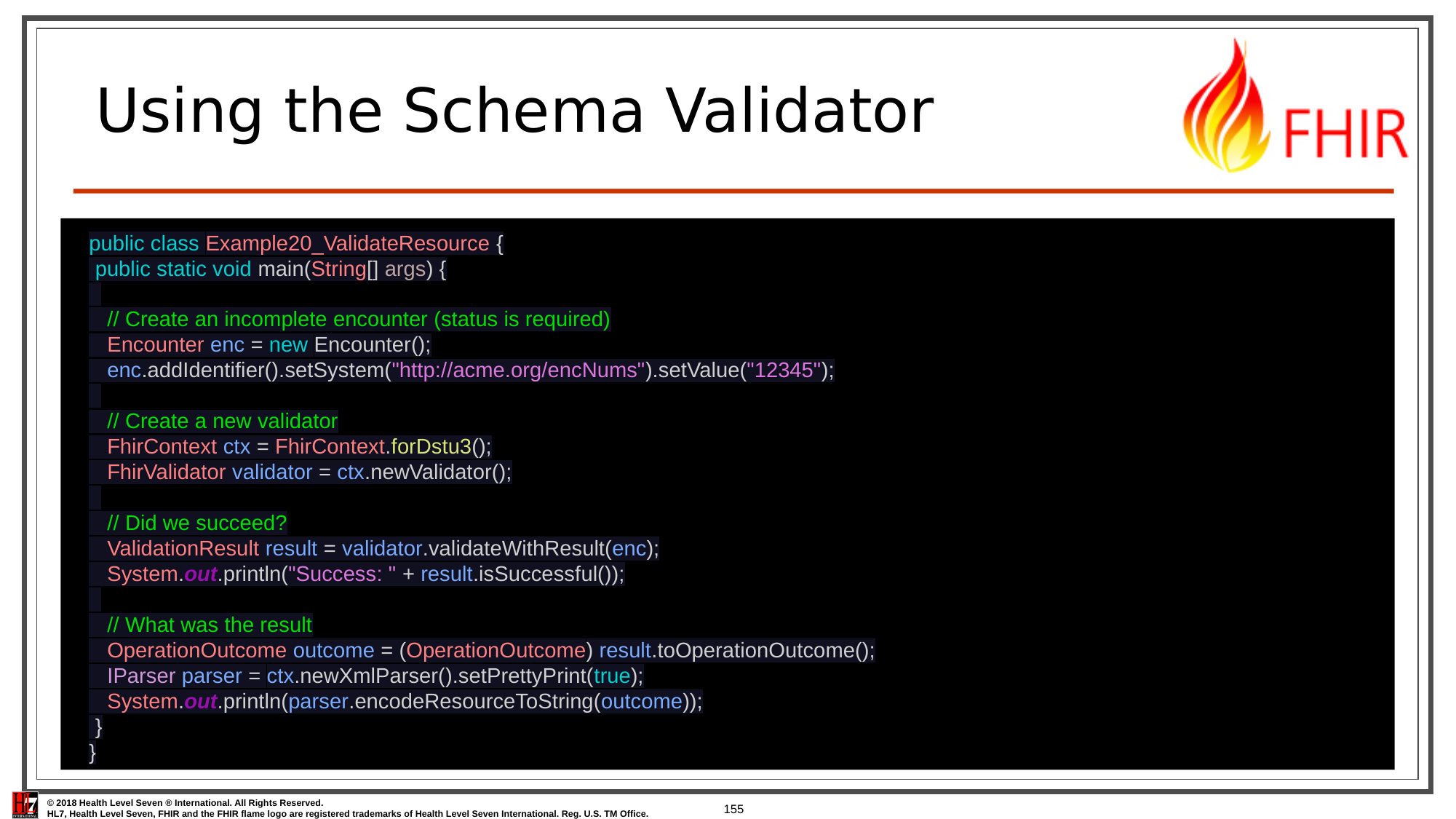

# Using the Schema Validator
public class Example20_ValidateResource {
 public static void main(String[] args) {

   // Create an incomplete encounter (status is required)
   Encounter enc = new Encounter();
   enc.addIdentifier().setSystem("http://acme.org/encNums").setValue("12345");

   // Create a new validator
   FhirContext ctx = FhirContext.forDstu3();
   FhirValidator validator = ctx.newValidator();

   // Did we succeed?
   ValidationResult result = validator.validateWithResult(enc);
   System.out.println("Success: " + result.isSuccessful());

   // What was the result
   OperationOutcome outcome = (OperationOutcome) result.toOperationOutcome();
   IParser parser = ctx.newXmlParser().setPrettyPrint(true);
   System.out.println(parser.encodeResourceToString(outcome));
 }
}

155